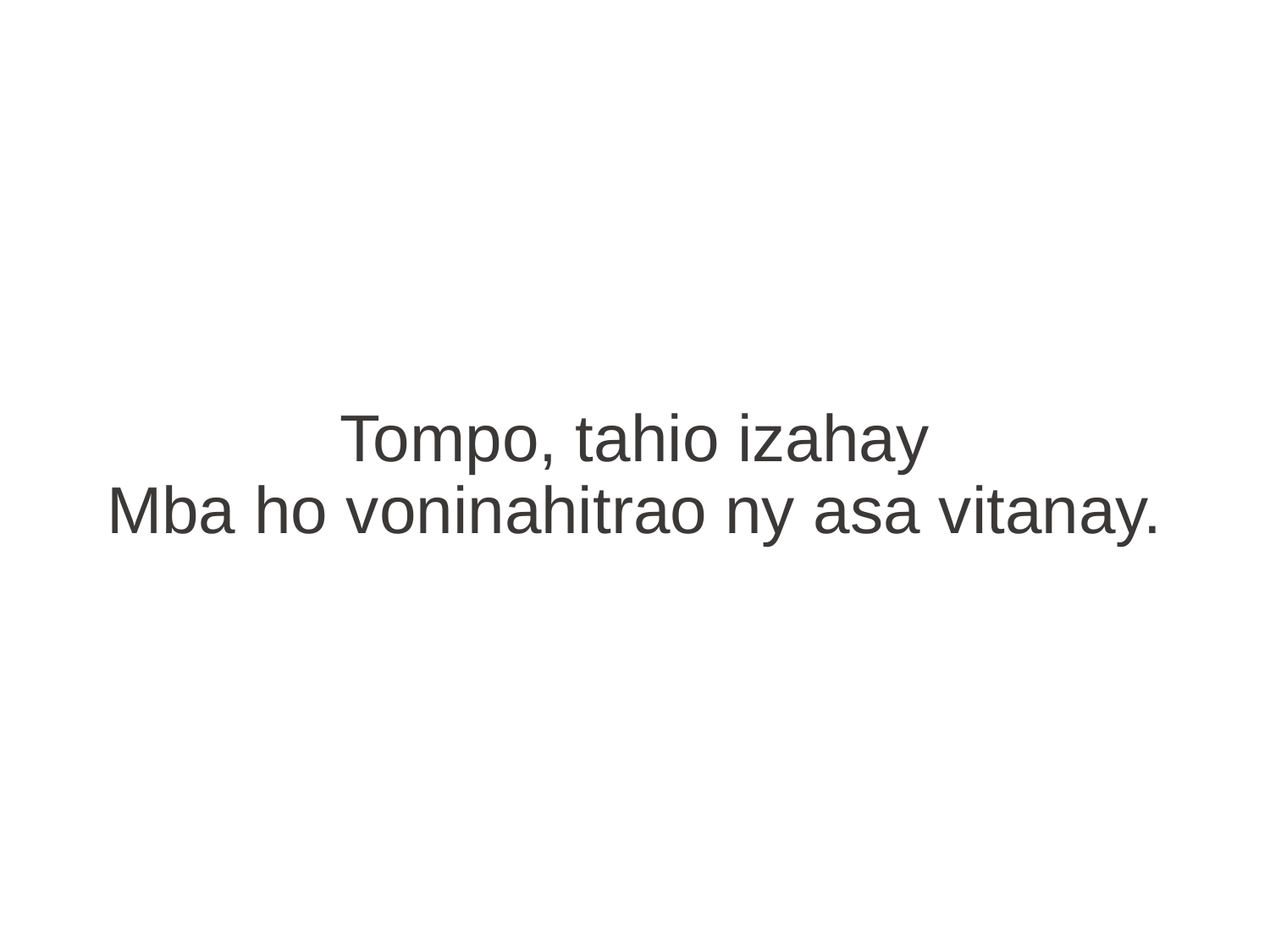

Tompo, tahio izahay
Mba ho voninahitrao ny asa vitanay.